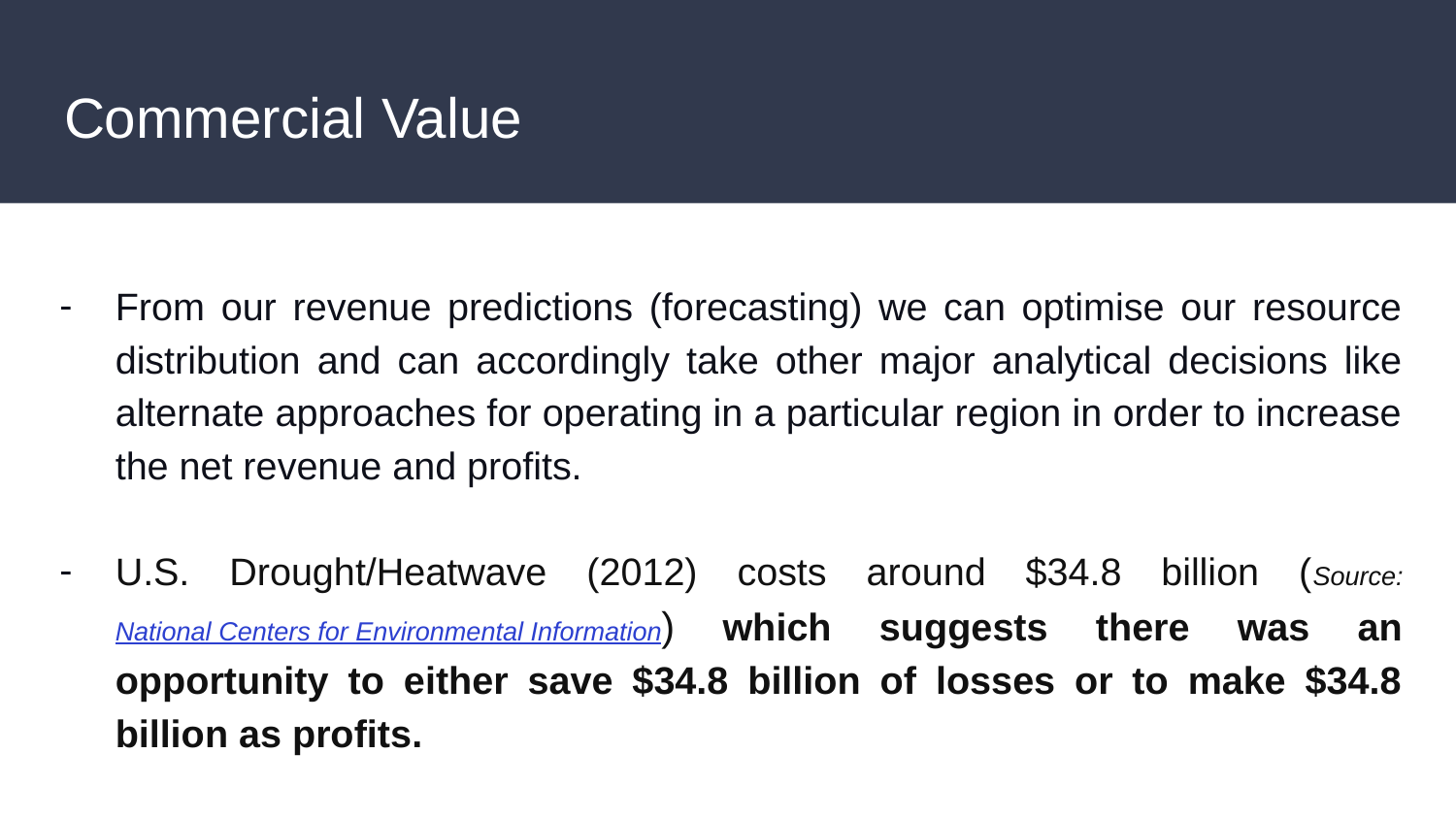

# Commercial Value
From our revenue predictions (forecasting) we can optimise our resource distribution and can accordingly take other major analytical decisions like alternate approaches for operating in a particular region in order to increase the net revenue and profits.

U.S. Drought/Heatwave (2012) costs around $34.8 billion (Source: National Centers for Environmental Information) which suggests there was an opportunity to either save $34.8 billion of losses or to make $34.8 billion as profits.